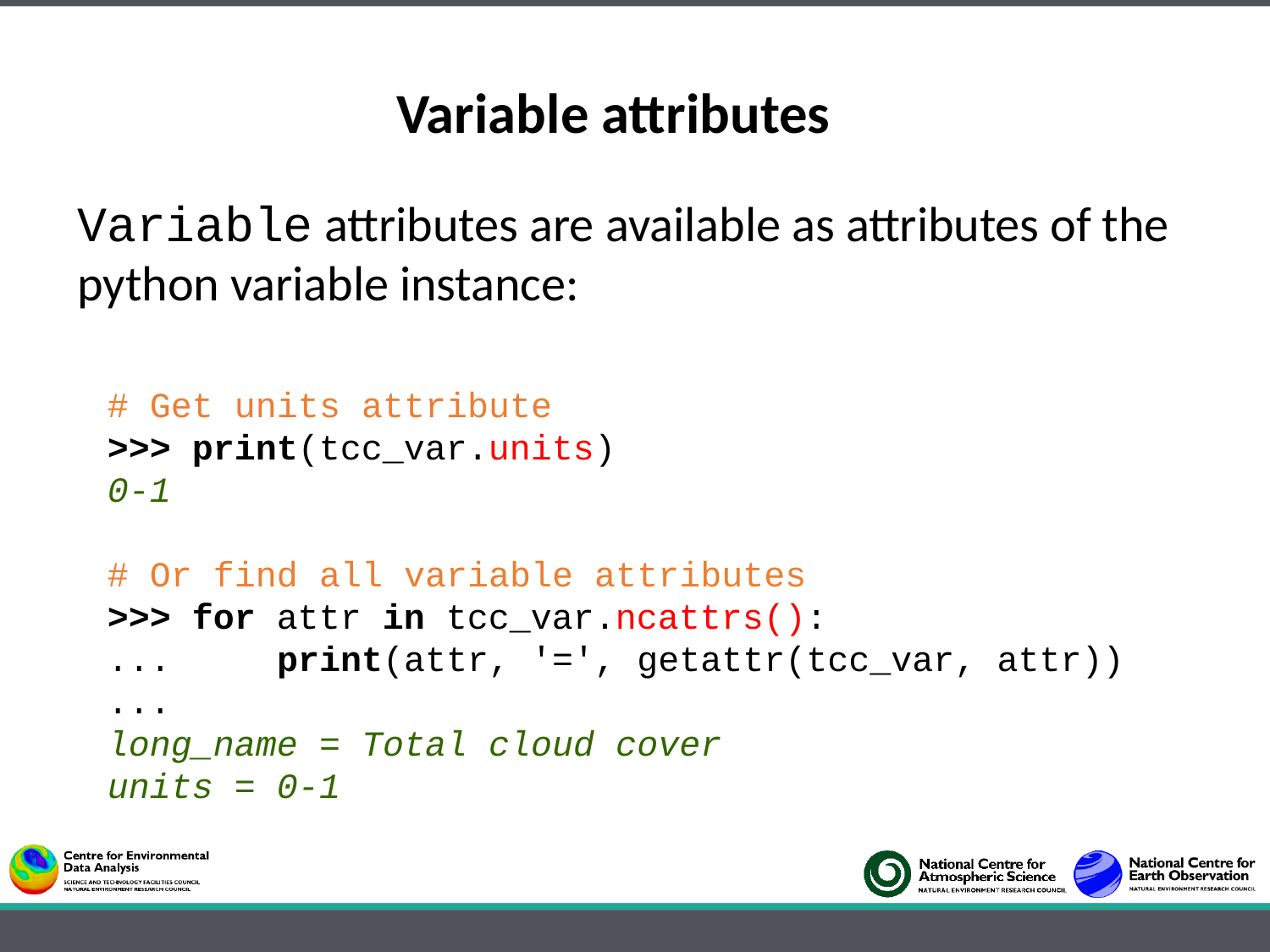

Variable attributes
Variable attributes are available as attributes of the python variable instance:
# Get units attribute
>>> print(tcc_var.units)
0-1

# Or find all variable attributes
>>> for attr in tcc_var.ncattrs():
...     print(attr, '=', getattr(tcc_var, attr))
...
long_name = Total cloud cover
units = 0-1